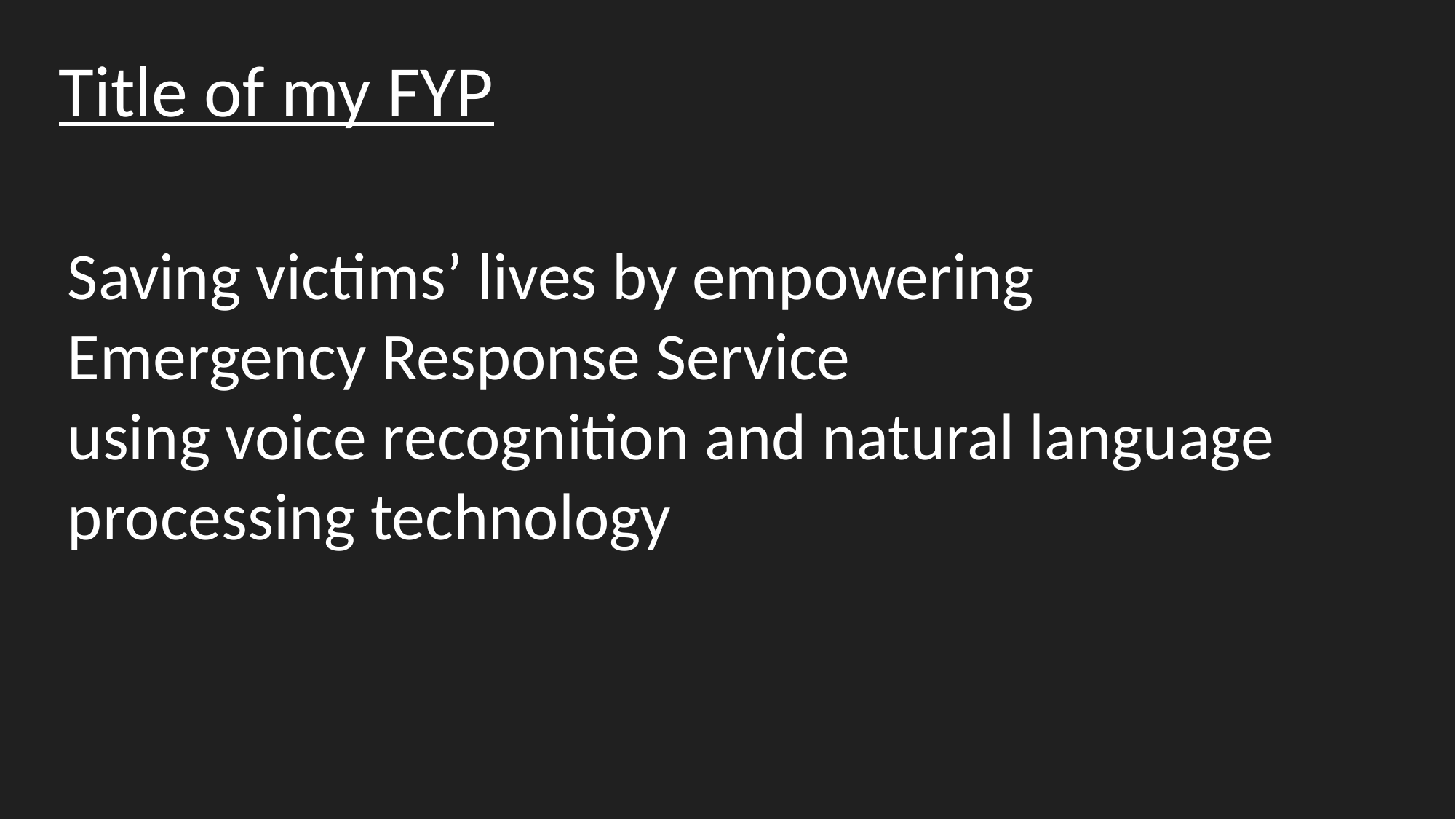

Title of my FYP

Saving victims’ lives by empowering
Emergency Response Service
using voice recognition and natural language processing technology